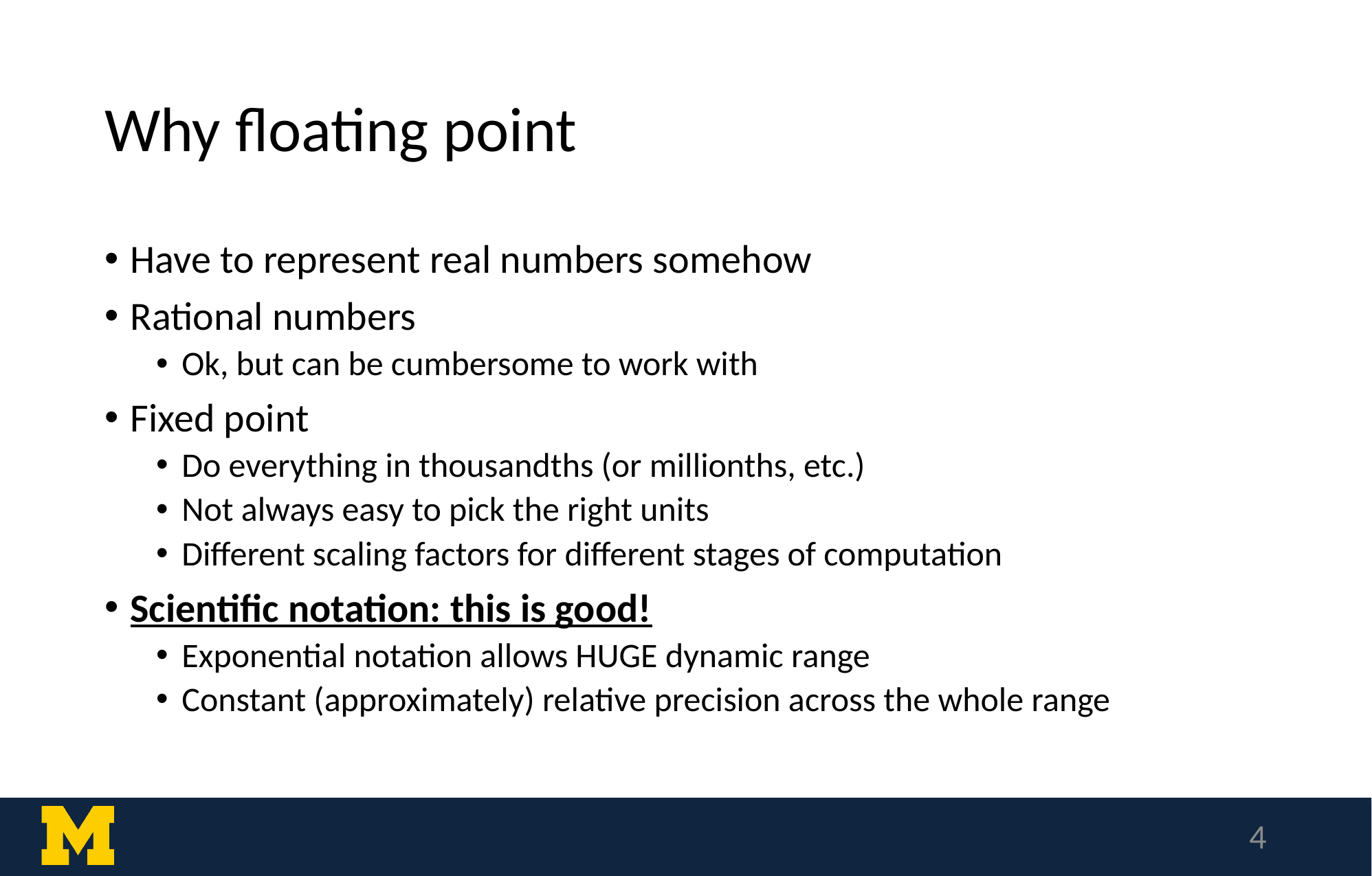

# Why floating point
Have to represent real numbers somehow
Rational numbers
Ok, but can be cumbersome to work with
Fixed point
Do everything in thousandths (or millionths, etc.)
Not always easy to pick the right units
Different scaling factors for different stages of computation
Scientific notation: this is good!
Exponential notation allows HUGE dynamic range
Constant (approximately) relative precision across the whole range

4